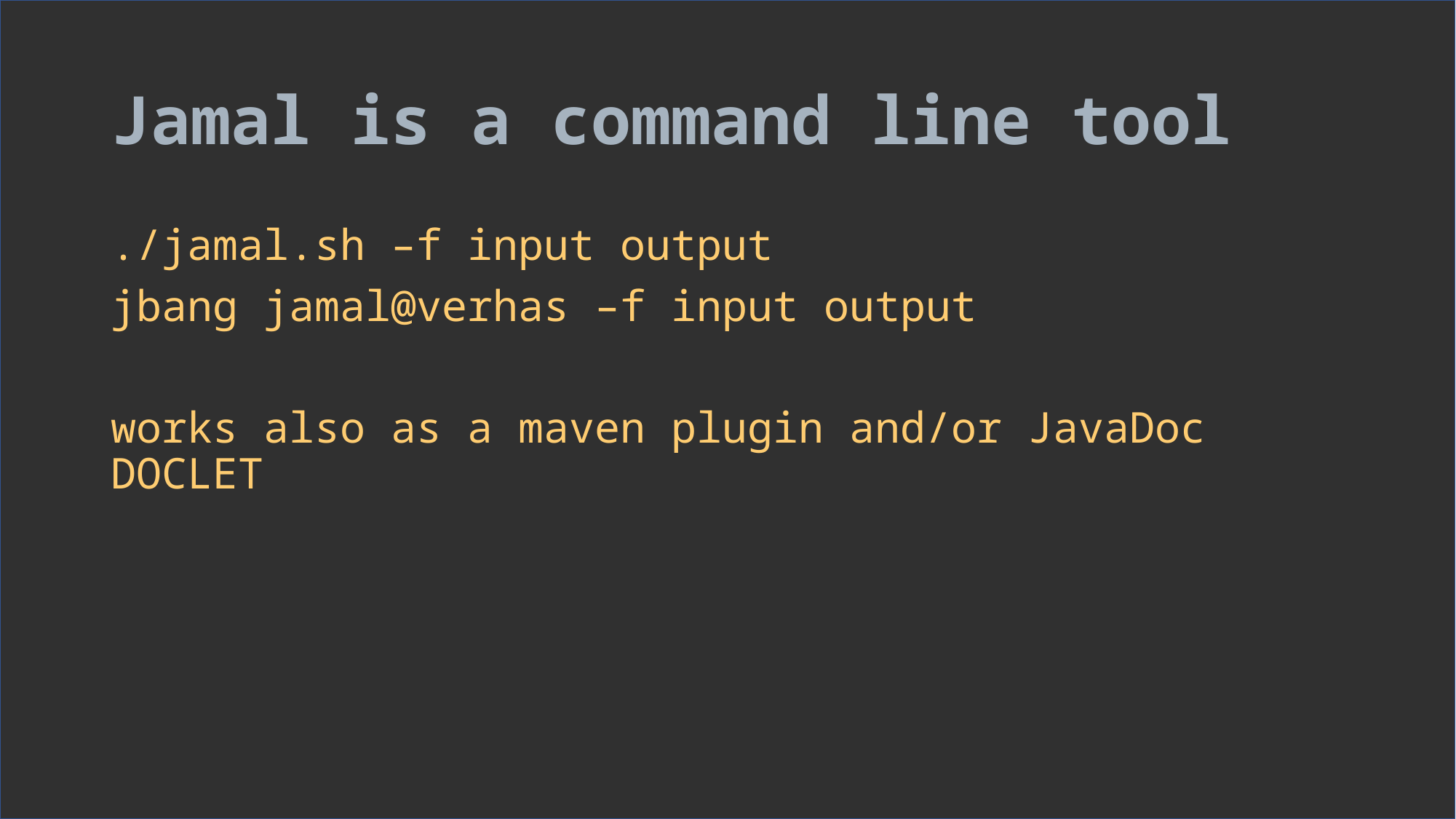

# Jamal is a command line tool
./jamal.sh –f input output
jbang jamal@verhas –f input output

works also as a maven plugin and/or JavaDoc DOCLET